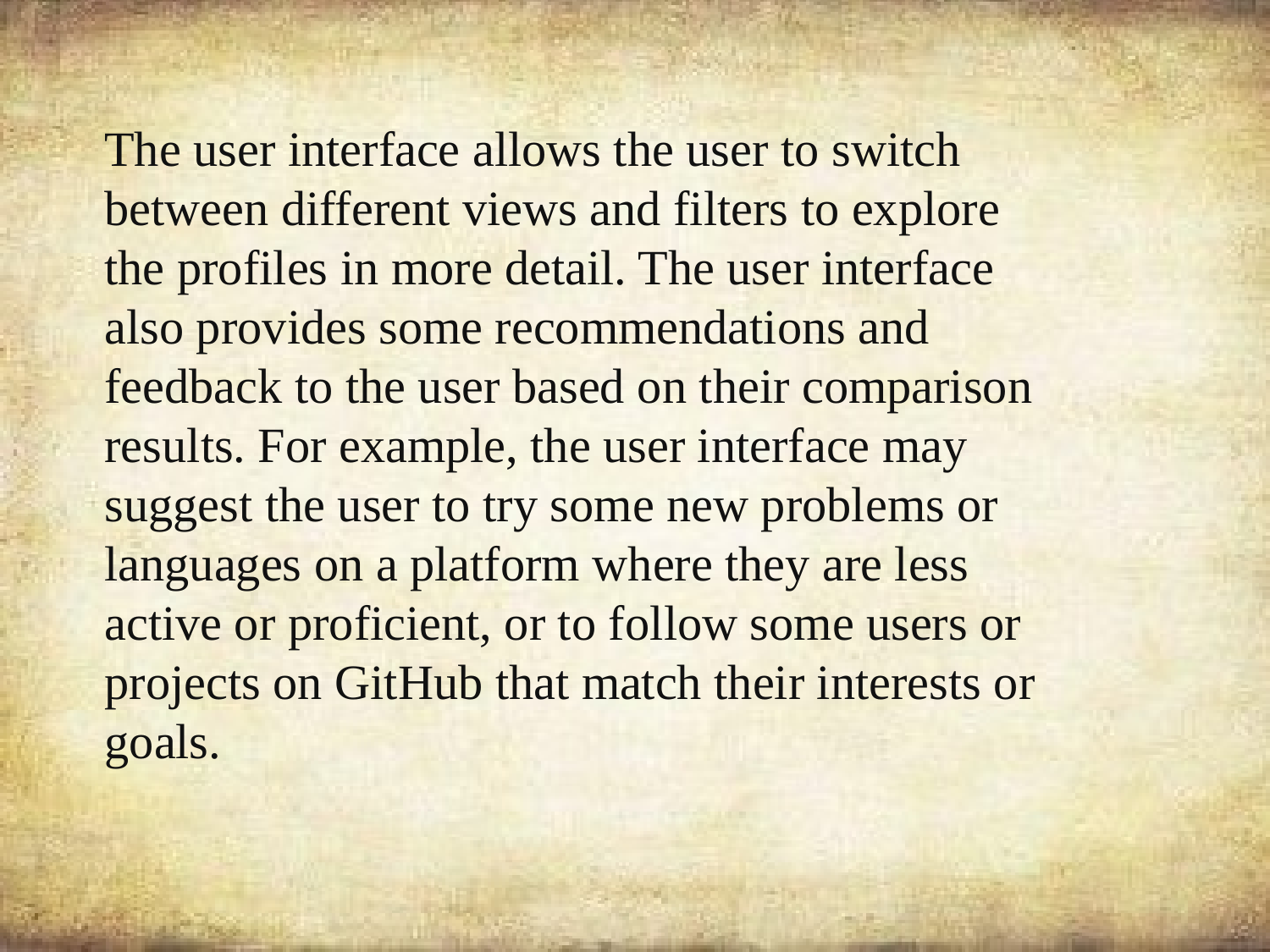

The user interface allows the user to switch
between different views and filters to explore
the profiles in more detail. The user interface
also provides some recommendations and
feedback to the user based on their comparison
results. For example, the user interface may
suggest the user to try some new problems or
languages on a platform where they are less
active or proficient, or to follow some users or
projects on GitHub that match their interests or
goals.